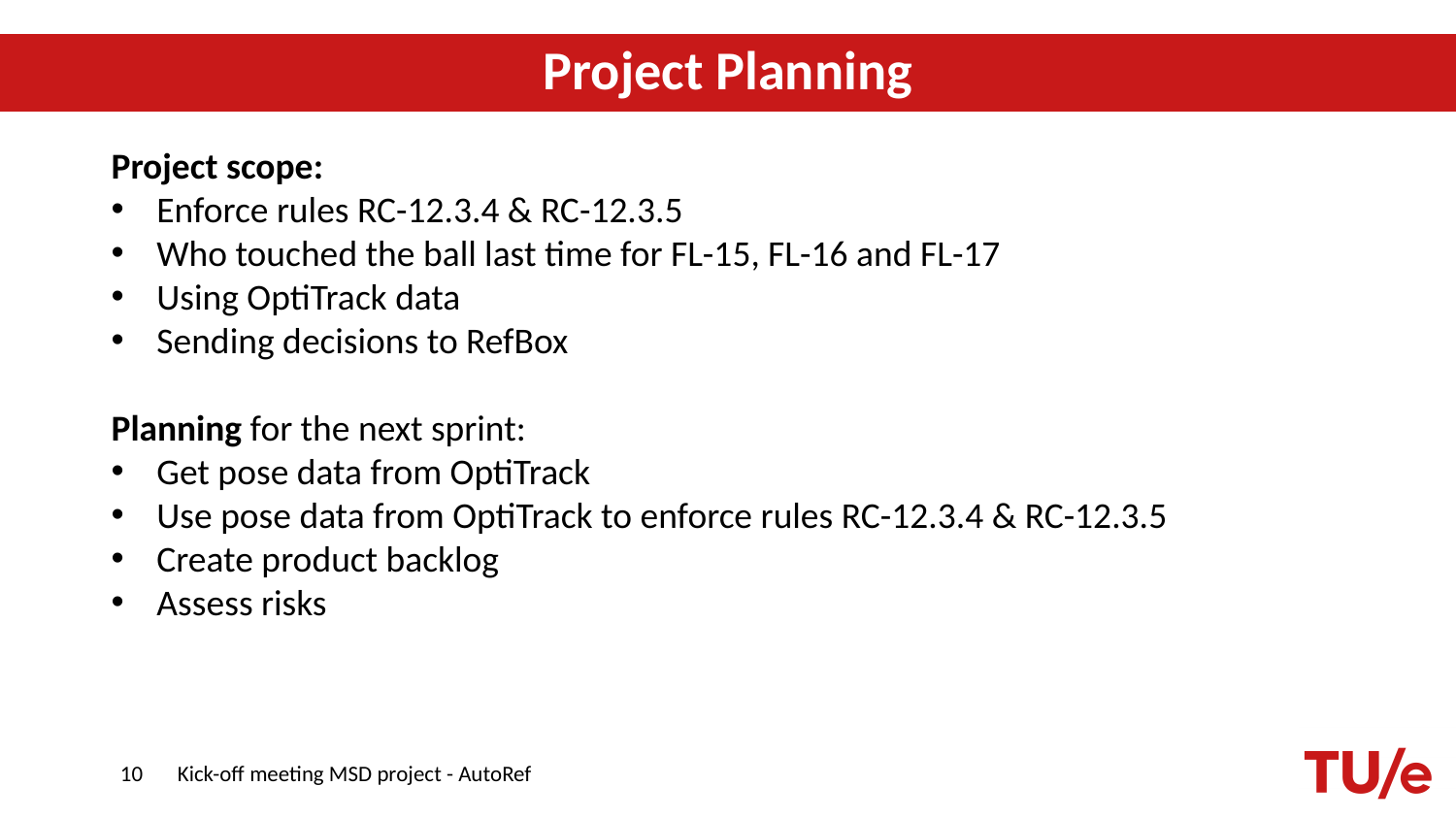

# Project Planning
Project scope:
Enforce rules RC-12.3.4 & RC-12.3.5
Who touched the ball last time for FL-15, FL-16 and FL-17
Using OptiTrack data
Sending decisions to RefBox

Planning for the next sprint:
Get pose data from OptiTrack
Use pose data from OptiTrack to enforce rules RC-12.3.4 & RC-12.3.5
Create product backlog
Assess risks

10
Kick-off meeting MSD project - AutoRef